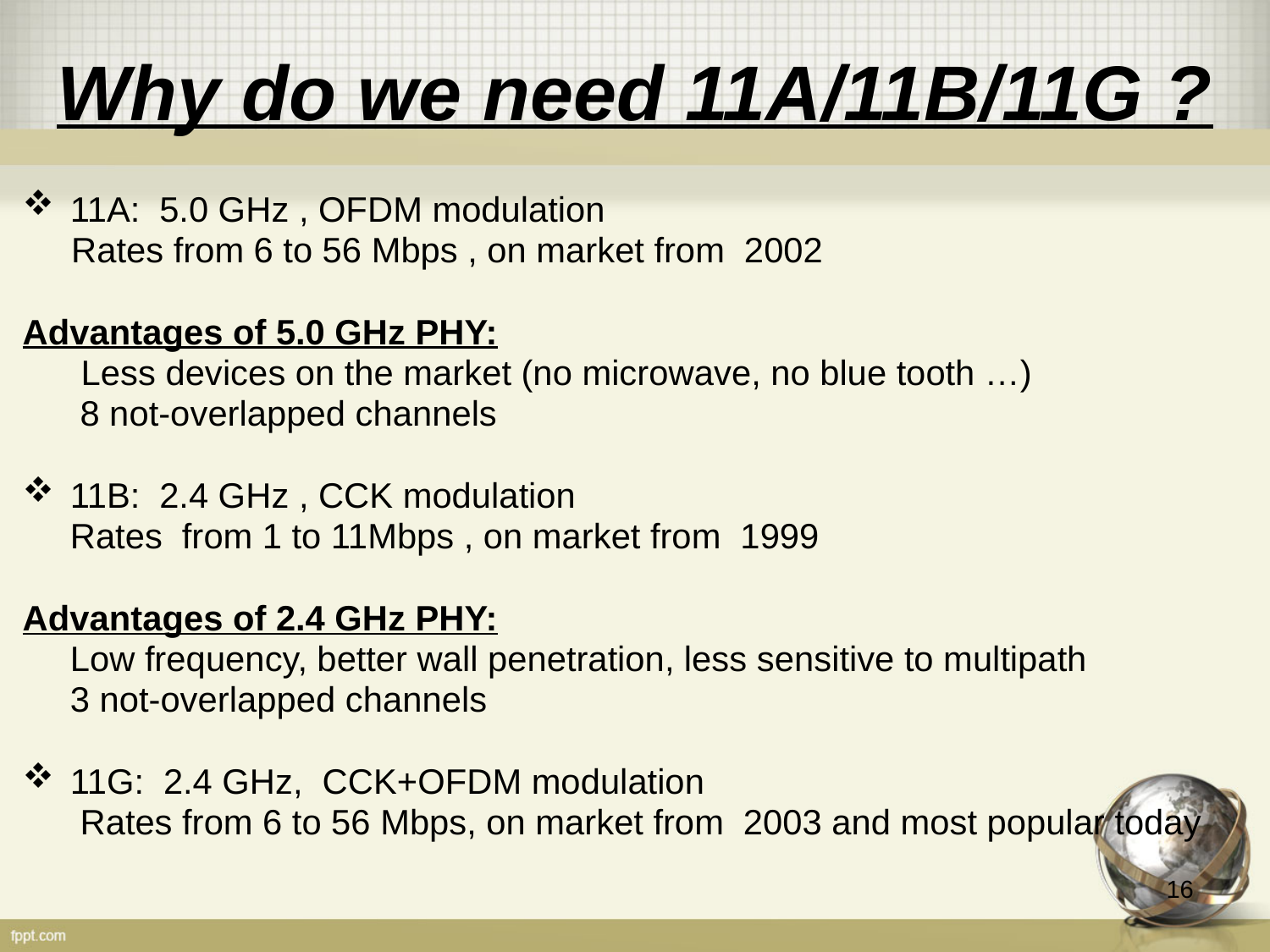

# Why do we need 11A/11B/11G ?
11A:  5.0 GHz , OFDM modulation
     Rates from 6 to 56 Mbps , on market from  2002

Advantages of 5.0 GHz PHY:
      Less devices on the market (no microwave, no blue tooth …)
	 8 not-overlapped channels

11B:  2.4 GHz , CCK modulation
	Rates  from 1 to 11Mbps , on market from  1999

Advantages of 2.4 GHz PHY:
	Low frequency, better wall penetration, less sensitive to multipath
	3 not-overlapped channels

11G:  2.4 GHz,  CCK+OFDM modulation
	 Rates from 6 to 56 Mbps, on market from  2003 and most popular today

16